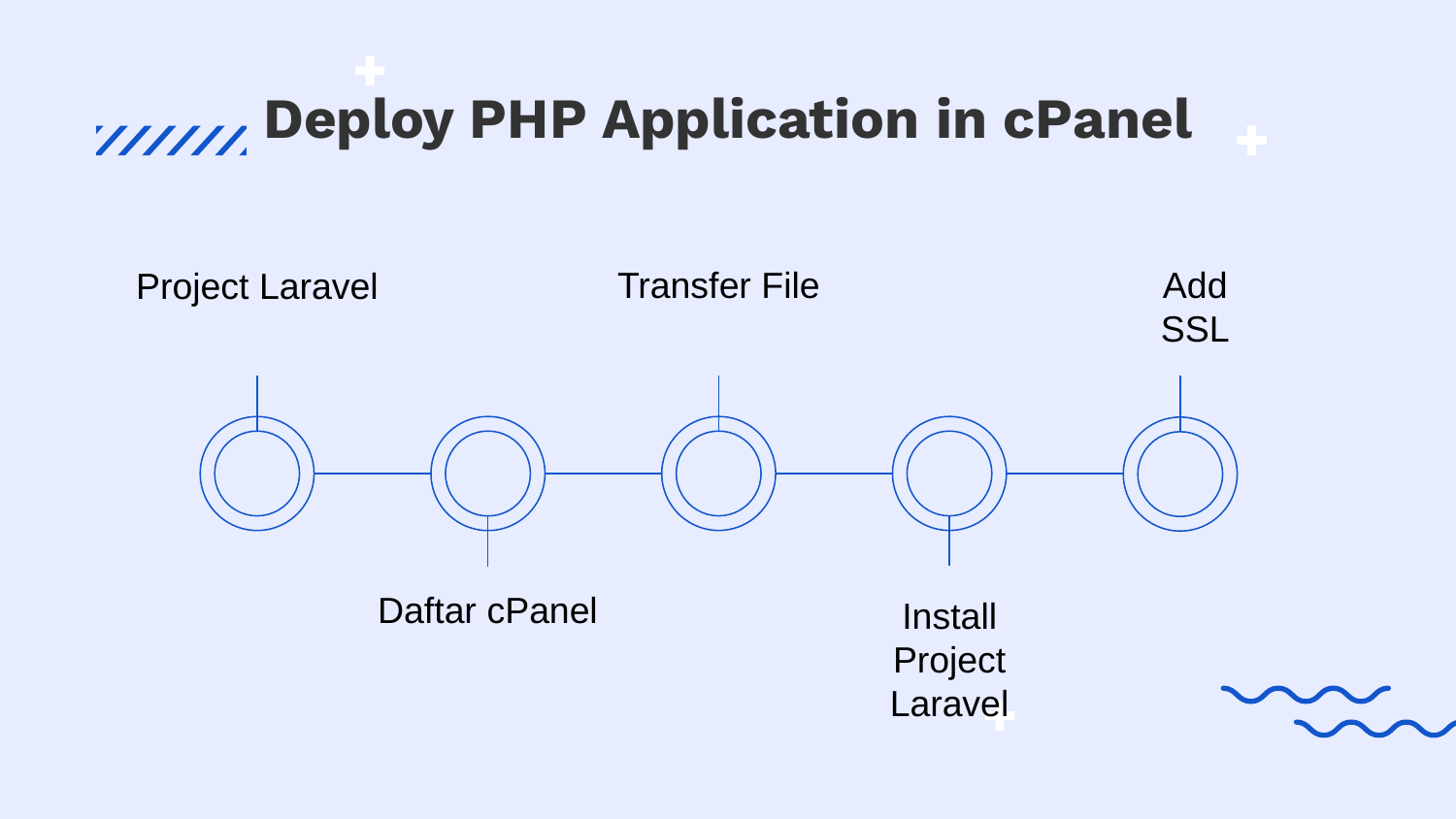

# Deploy PHP Application in cPanel
Add SSL
Transfer File
Project Laravel

Daftar cPanel
Install Project Laravel